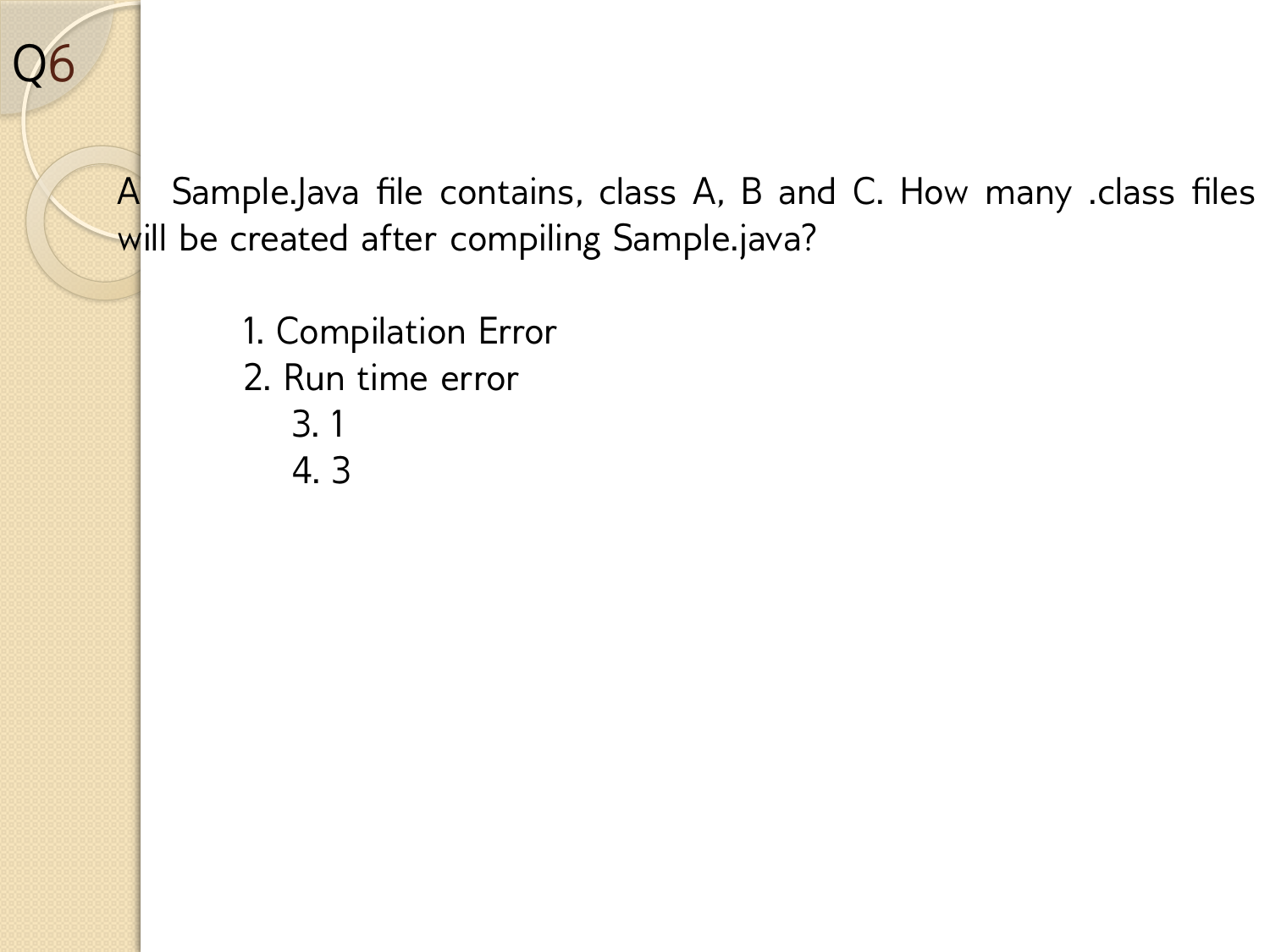

Q6
A  Sample.Java file contains, class A, B and C. How many .class files will be created after compiling Sample.java?

	1. Compilation Error
	2. Run time error
               3. 1
               4. 3